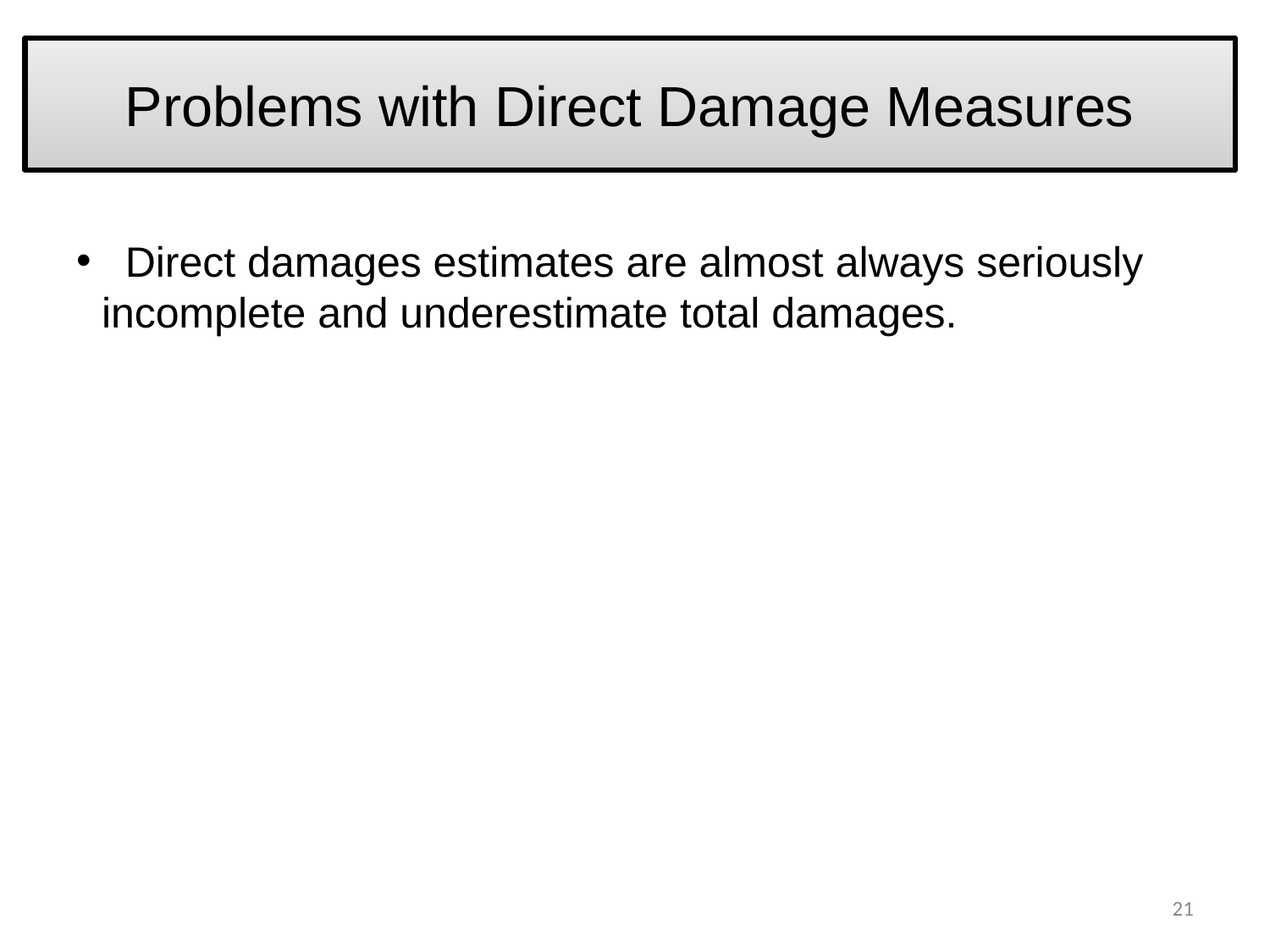

# Problems with Direct Damage Measures
  Direct damages estimates are almost always seriously incomplete and underestimate total damages.

21